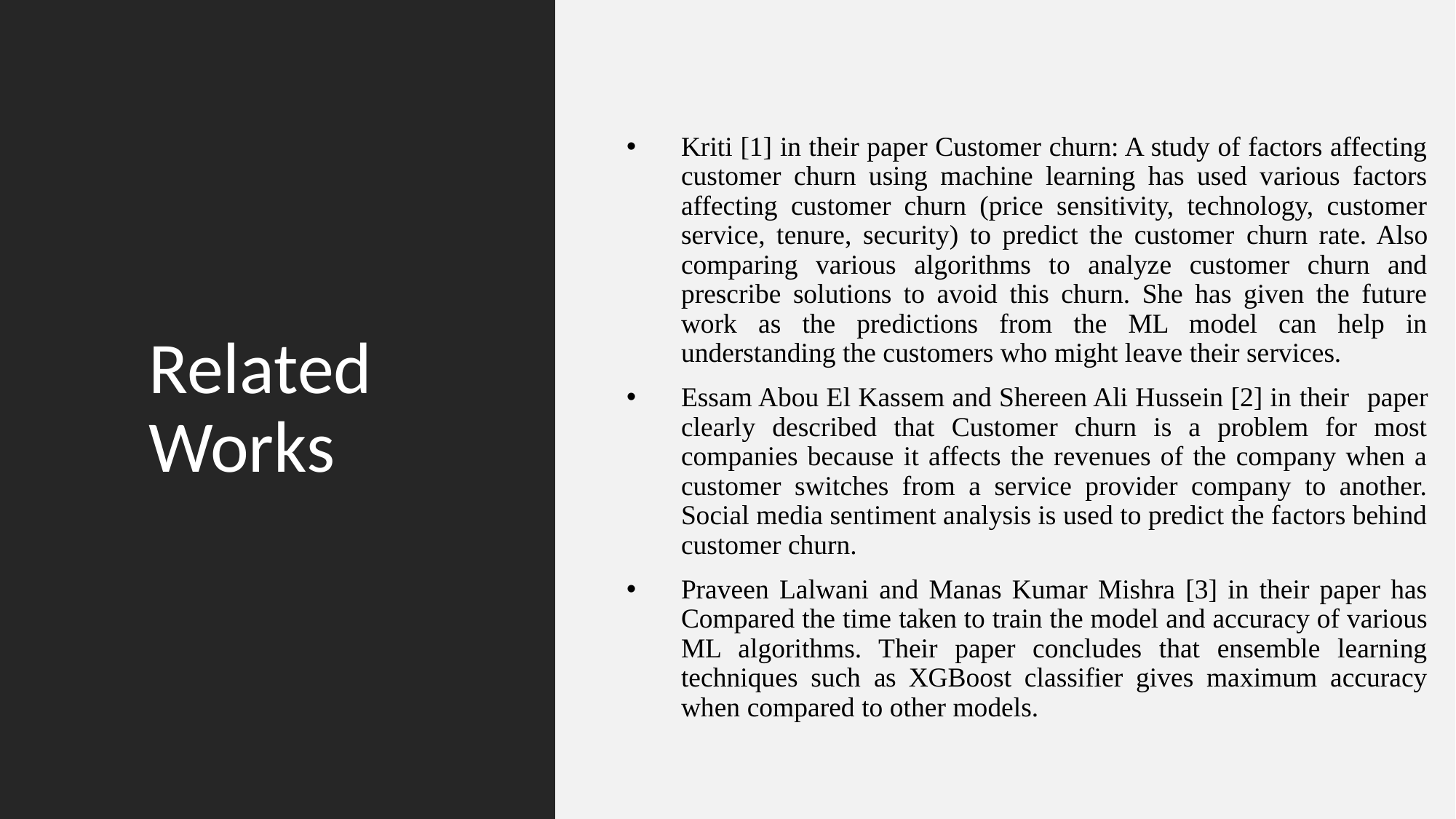

# Related Works
Kriti [1] in their paper Customer churn: A study of factors affecting customer churn using machine learning has used various factors affecting customer churn (price sensitivity, technology, customer service, tenure, security) to predict the customer churn rate. Also comparing various algorithms to analyze customer churn and prescribe solutions to avoid this churn. She has given the future work as the predictions from the ML model can help in understanding the customers who might leave their services.
Essam Abou El Kassem and Shereen Ali Hussein [2] in their  paper clearly described that Customer churn is a problem for most companies because it affects the revenues of the company when a customer switches from a service provider company to another. Social media sentiment analysis is used to predict the factors behind customer churn.
Praveen Lalwani and Manas Kumar Mishra [3] in their paper has Compared the time taken to train the model and accuracy of various ML algorithms. Their paper concludes that ensemble learning techniques such as XGBoost classifier gives maximum accuracy when compared to other models.